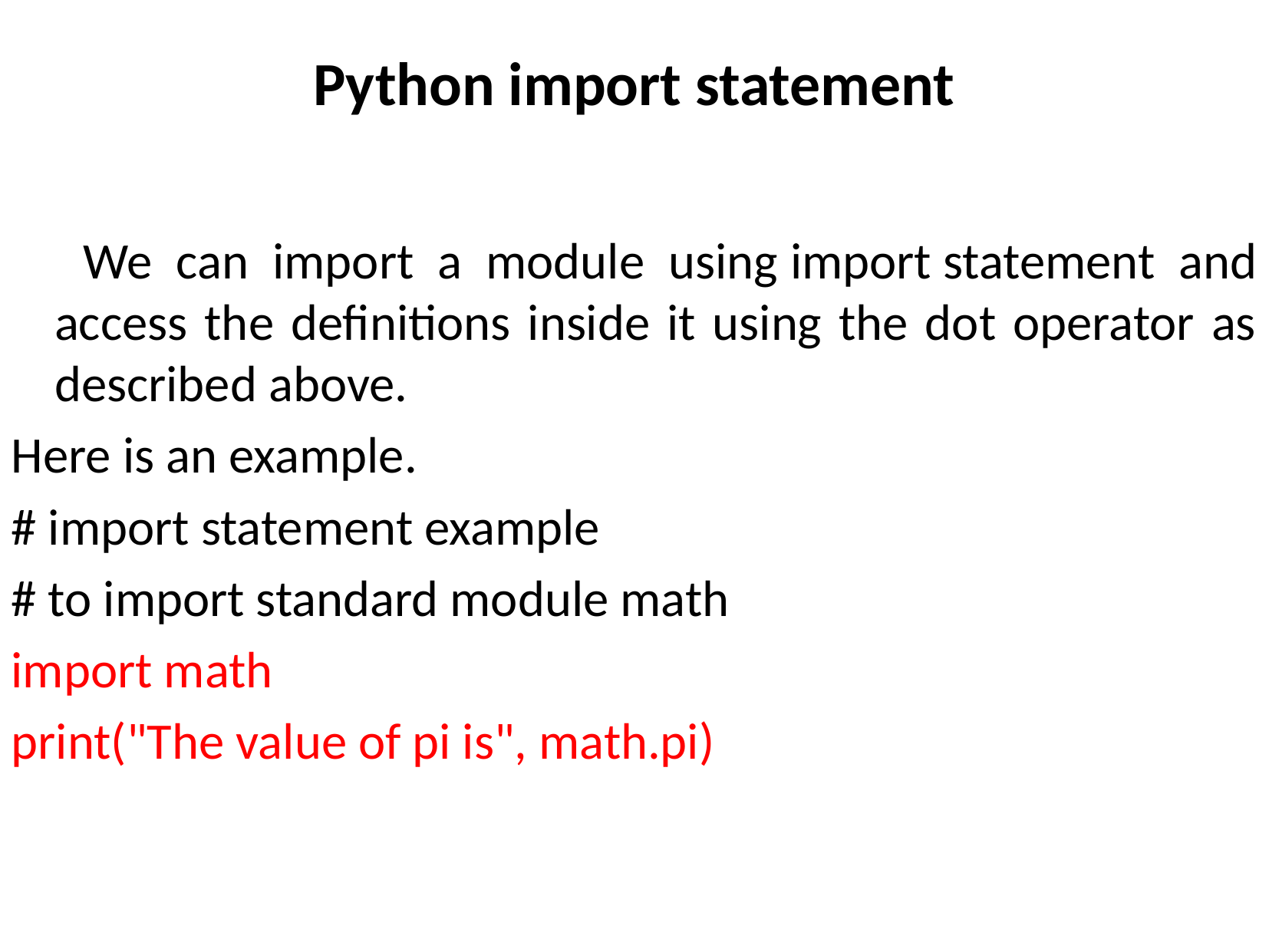

Python import statement
   We can import a module using import statement and access the definitions inside it using the dot operator as described above.
Here is an example.
# import statement example
# to import standard module math
import math
print("The value of pi is", math.pi)